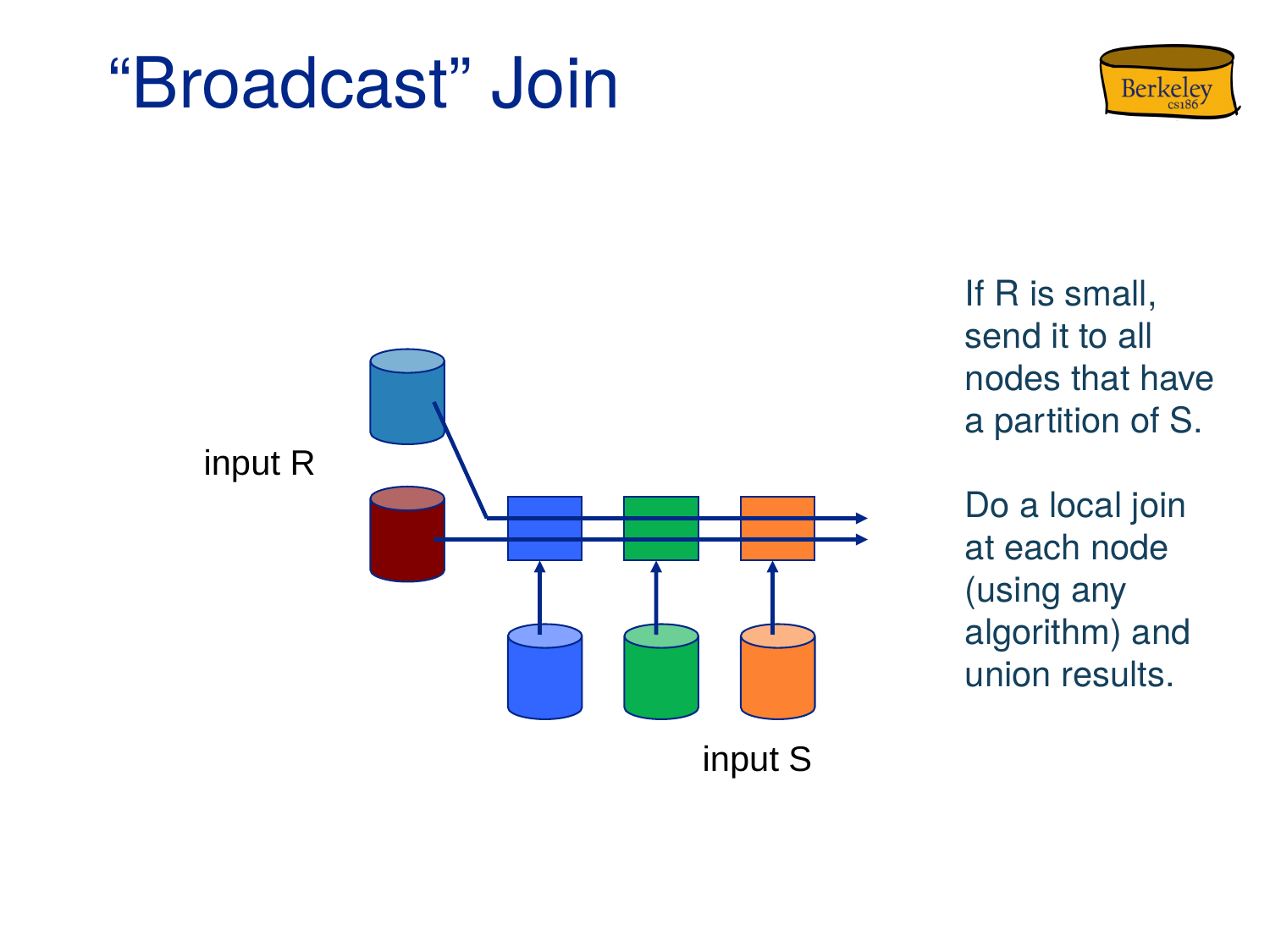

# “Broadcast” Join
If R is small, send it to all nodes that have a partition of S.

Do a local join at each node (using any algorithm) and union results.

input R

input S